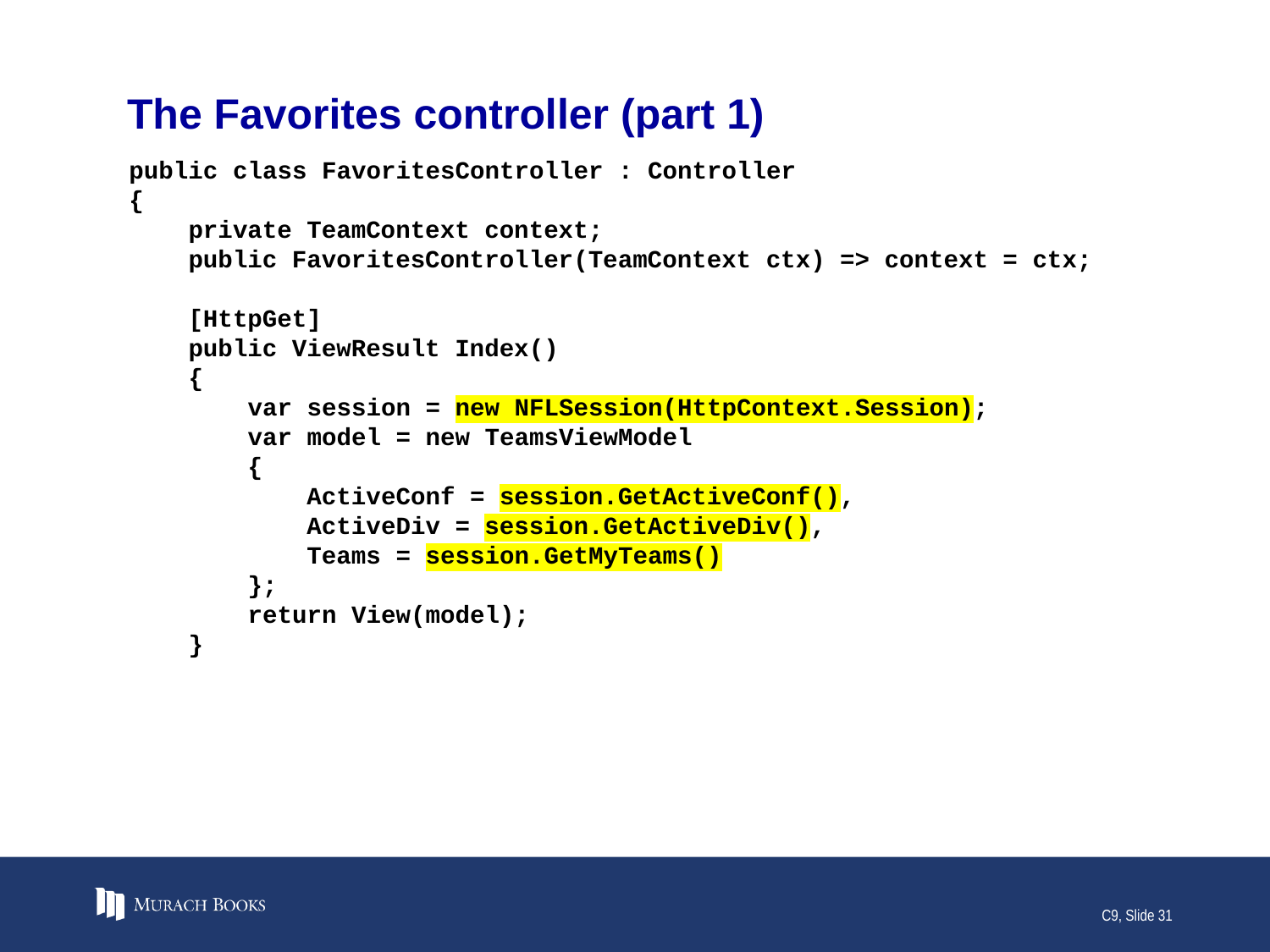

# The Favorites controller (part 1)
public class FavoritesController : Controller
{
    private TeamContext context;
    public FavoritesController(TeamContext ctx) => context = ctx;

    [HttpGet]
    public ViewResult Index()
    {
        var session = new NFLSession(HttpContext.Session);
        var model = new TeamsViewModel
        {
            ActiveConf = session.GetActiveConf(),
            ActiveDiv = session.GetActiveDiv(),
            Teams = session.GetMyTeams()
        };
        return View(model);
    }

C9, Slide 31